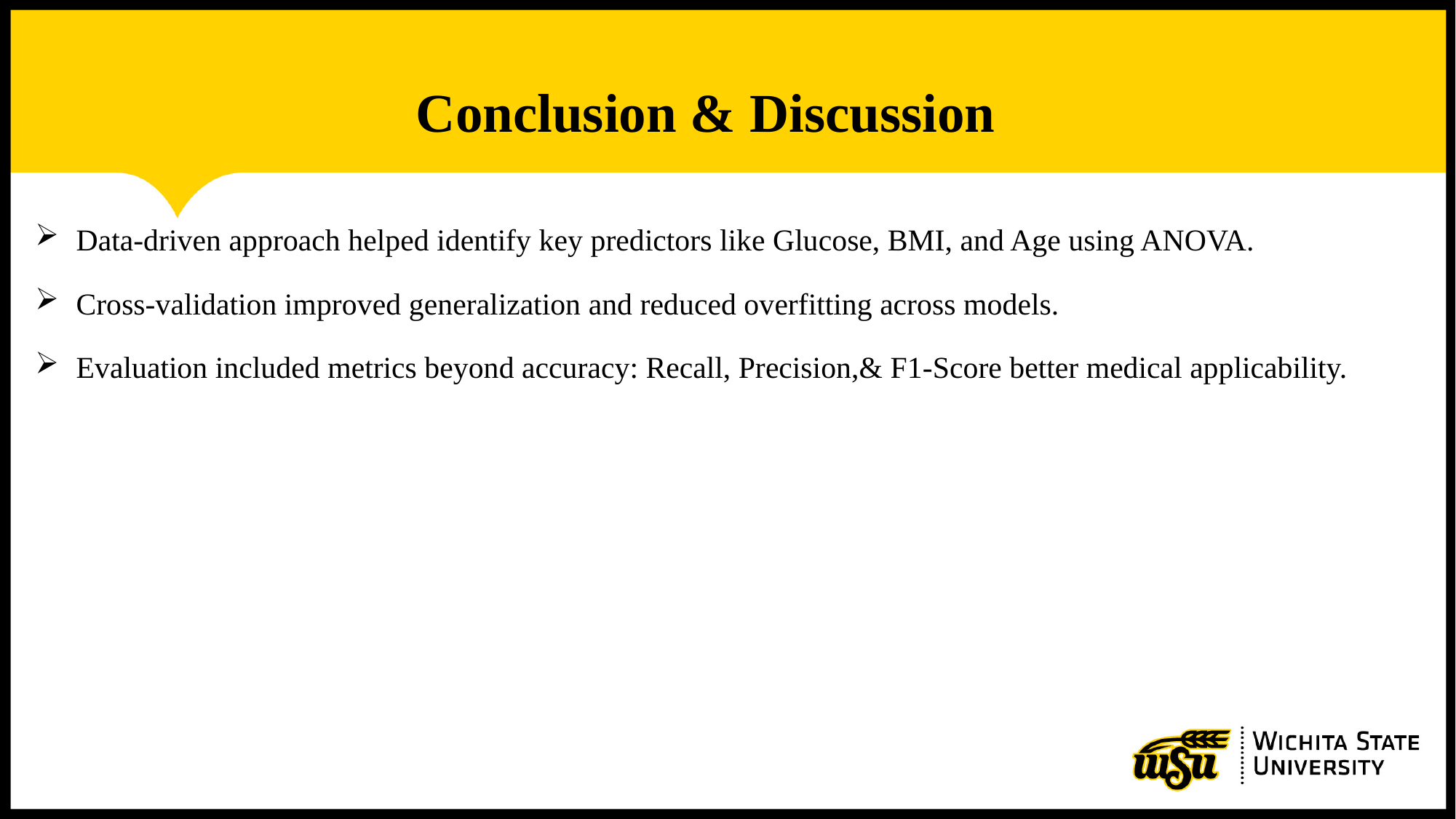

#
Conclusion & Discussion
Data-driven approach helped identify key predictors like Glucose, BMI, and Age using ANOVA.
Cross-validation improved generalization and reduced overfitting across models.
Evaluation included metrics beyond accuracy: Recall, Precision,& F1-Score better medical applicability.